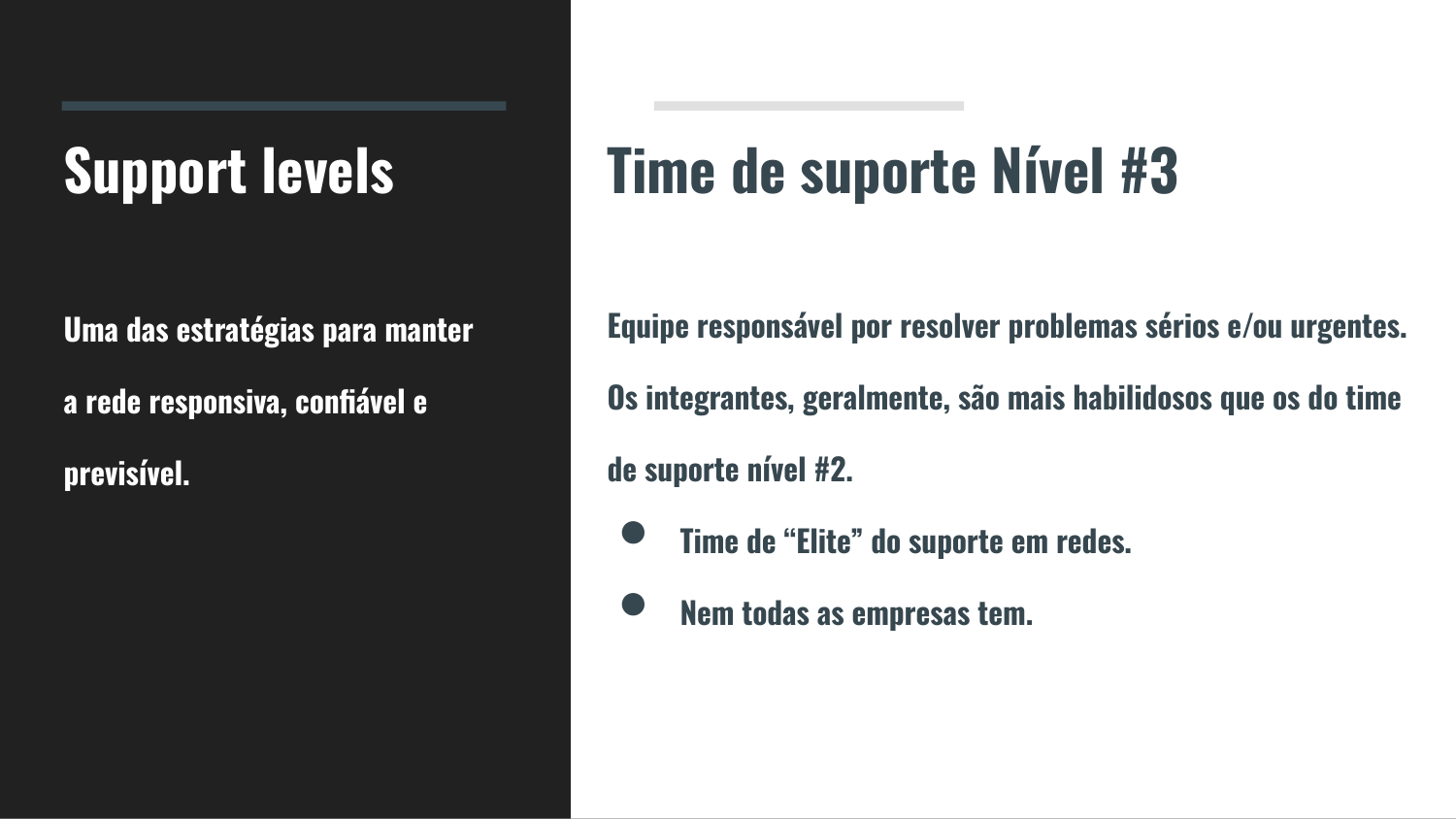

# Support levels

Uma das estratégias para manter a rede responsiva, confiável e previsível.
Time de suporte Nível #3

Equipe responsável por resolver problemas sérios e/ou urgentes. Os integrantes, geralmente, são mais habilidosos que os do time de suporte nível #2.
Time de “Elite” do suporte em redes.
Nem todas as empresas tem.